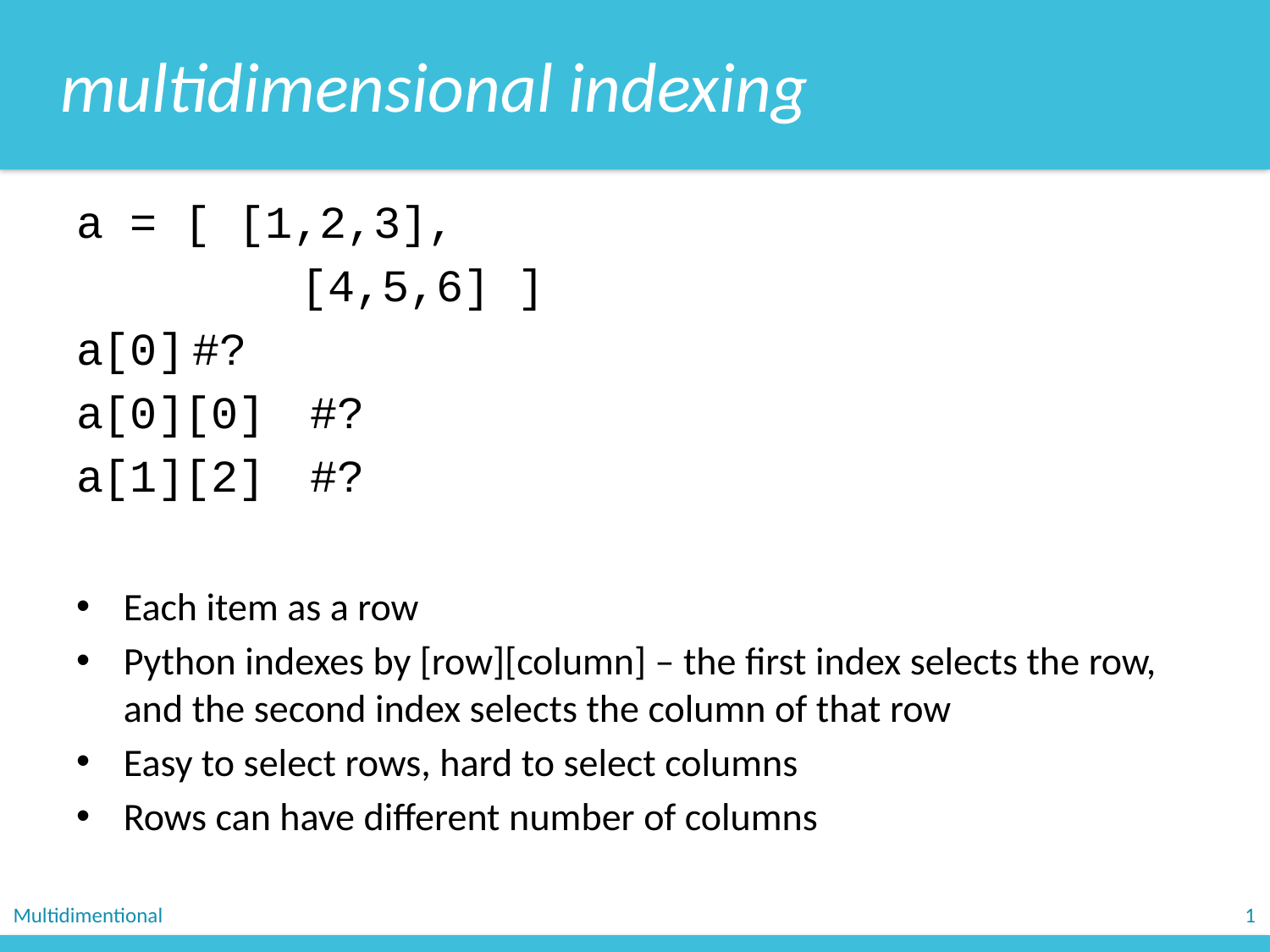

multidimensional indexing
a = [ [1,2,3],
	    [4,5,6] ]
a[0]				#?
a[0][0]		#?
a[1][2]		#?

Each item as a row
Python indexes by [row][column] – the first index selects the row, and the second index selects the column of that row
Easy to select rows, hard to select columns
Rows can have different number of columns

Multidimentional
1